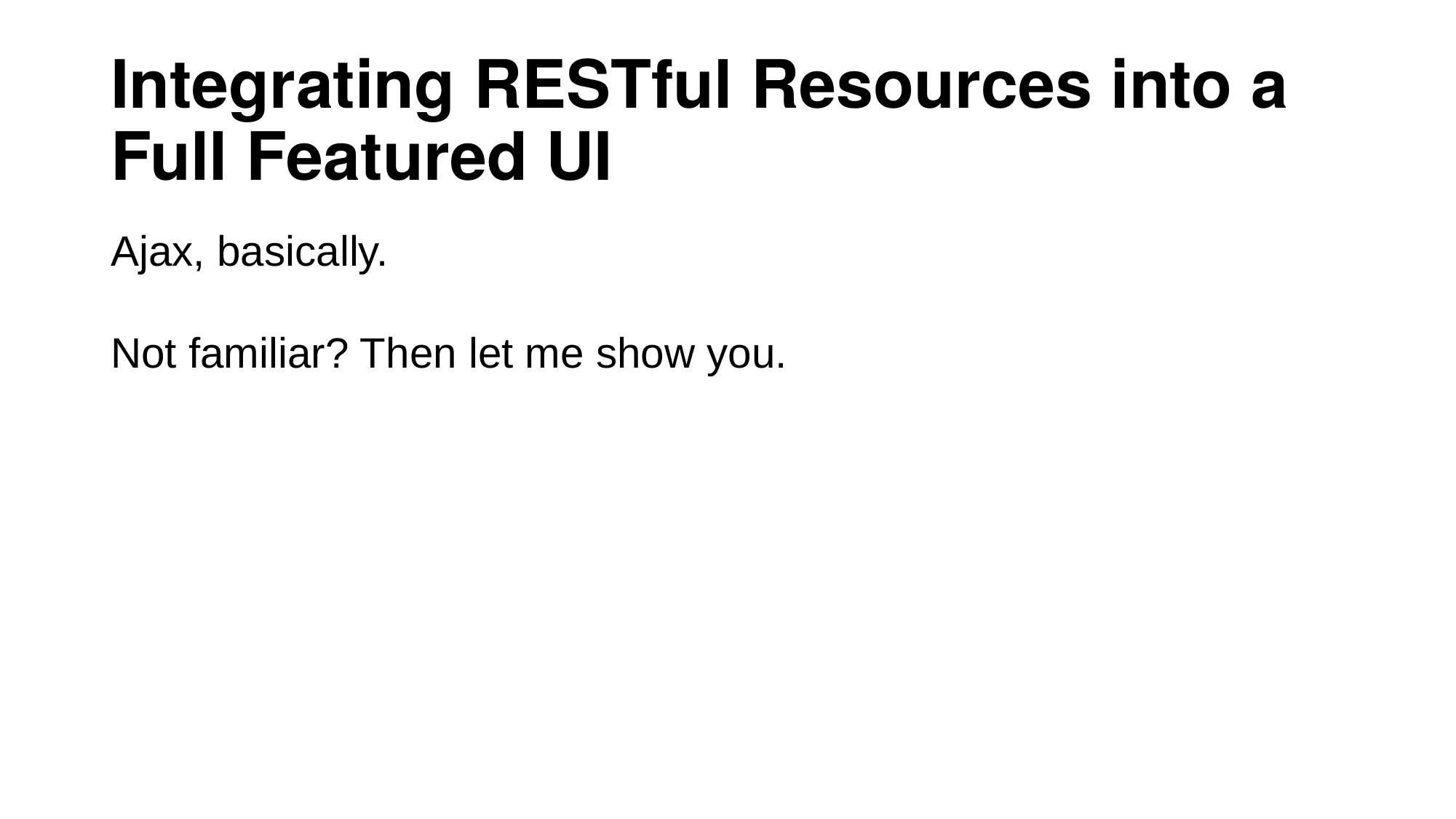

# Integrating RESTful Resources into a Full Featured UI
Ajax, basically.

Not familiar? Then let me show you.